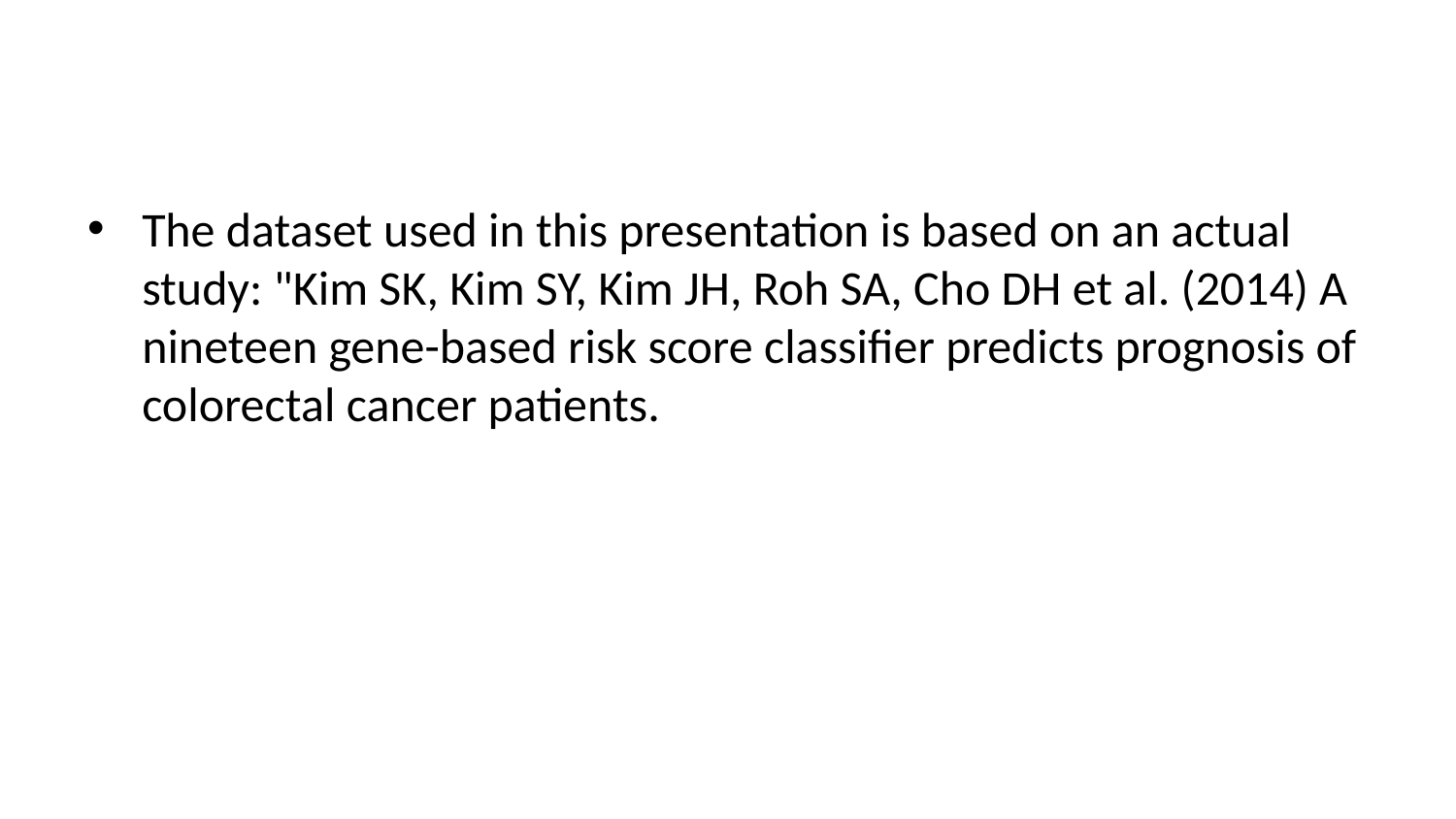

#
The dataset used in this presentation is based on an actual study: "Kim SK, Kim SY, Kim JH, Roh SA, Cho DH et al. (2014) A nineteen gene-based risk score classifier predicts prognosis of colorectal cancer patients.